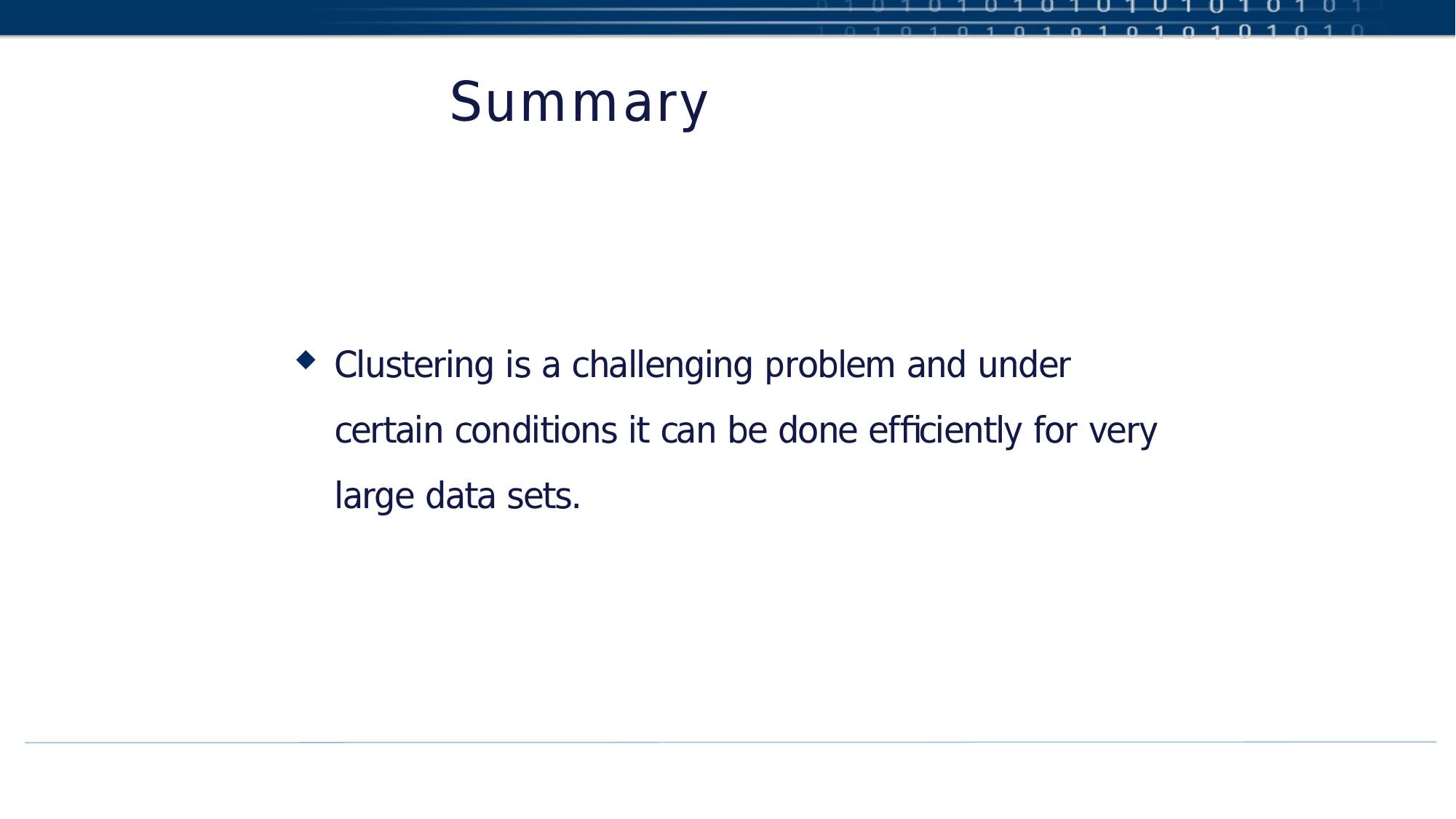

# Summary
Clustering is a challenging problem and under certain conditions it can be done efficiently for very large data sets.